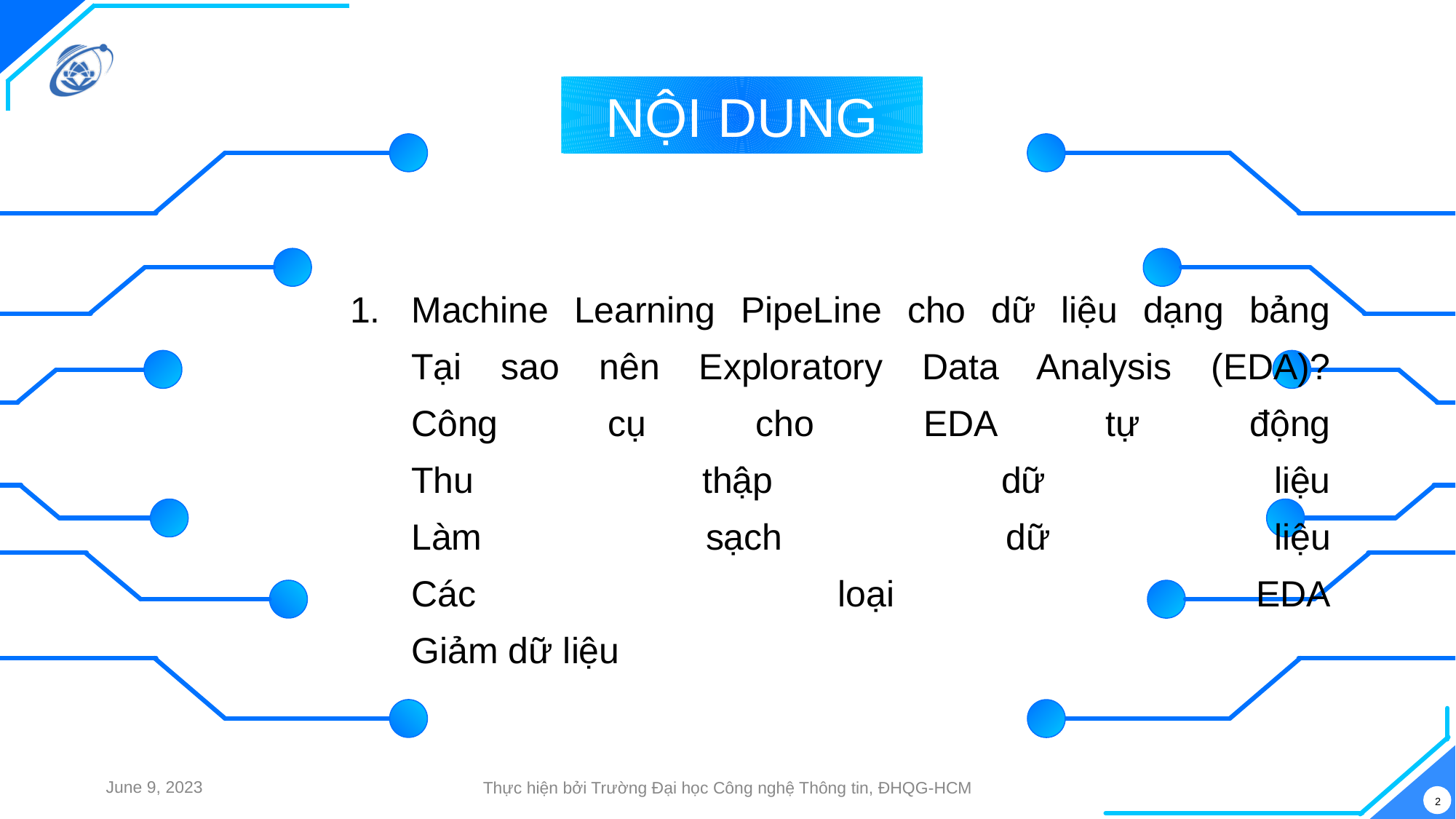

Machine Learning PipeLine cho dữ liệu dạng bảng
Tại sao nên Exploratory Data Analysis (EDA)?
Công cụ cho EDA tự động
Thu thập dữ liệu
Làm sạch dữ liệu
Các loại EDA
Giảm dữ liệu
June 9, 2023
Thực hiện bởi Trường Đại học Công nghệ Thông tin, ĐHQG-HCM
2